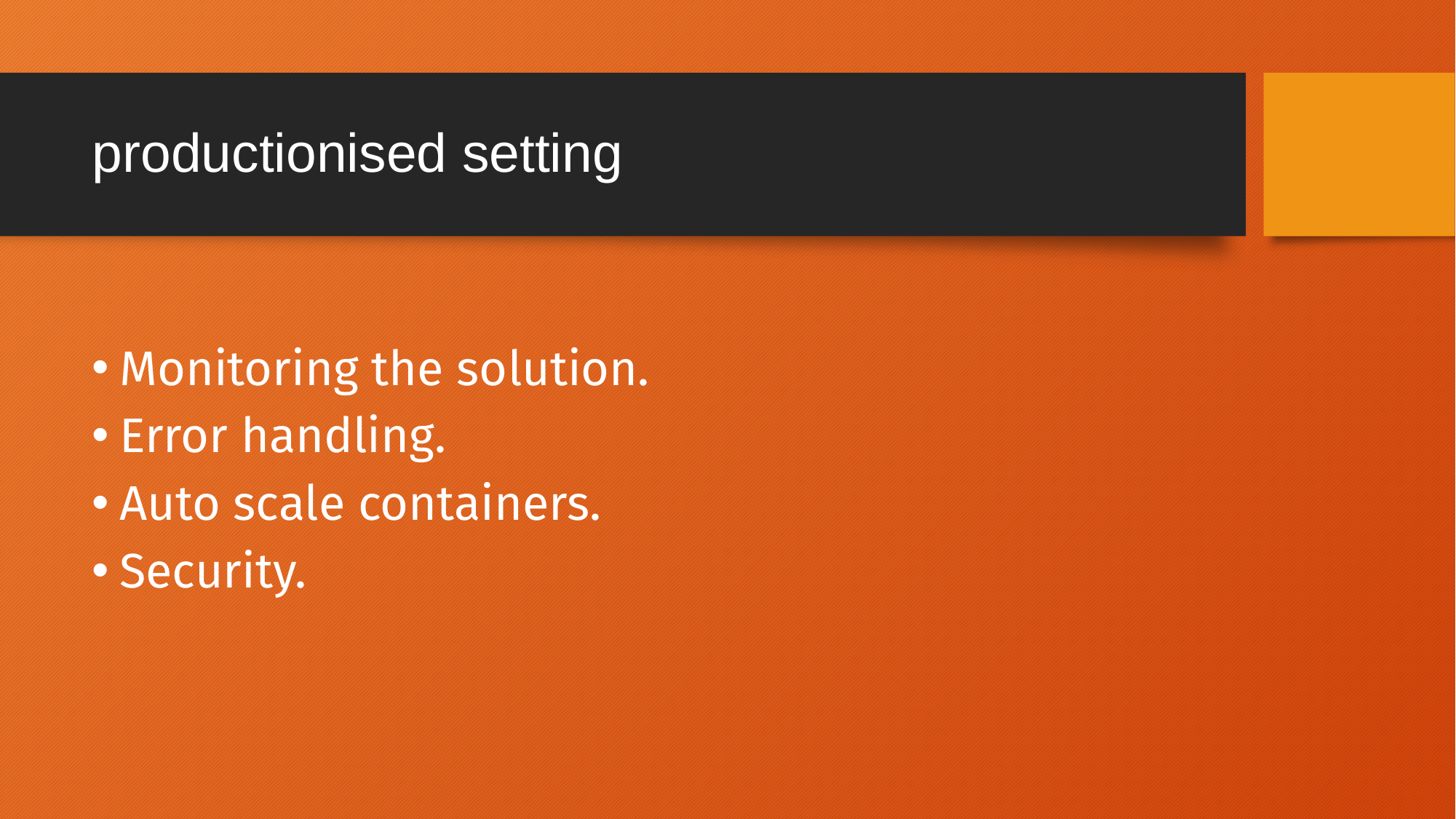

# productionised setting

Monitoring the solution.
Error handling.
Auto scale containers.
Security.